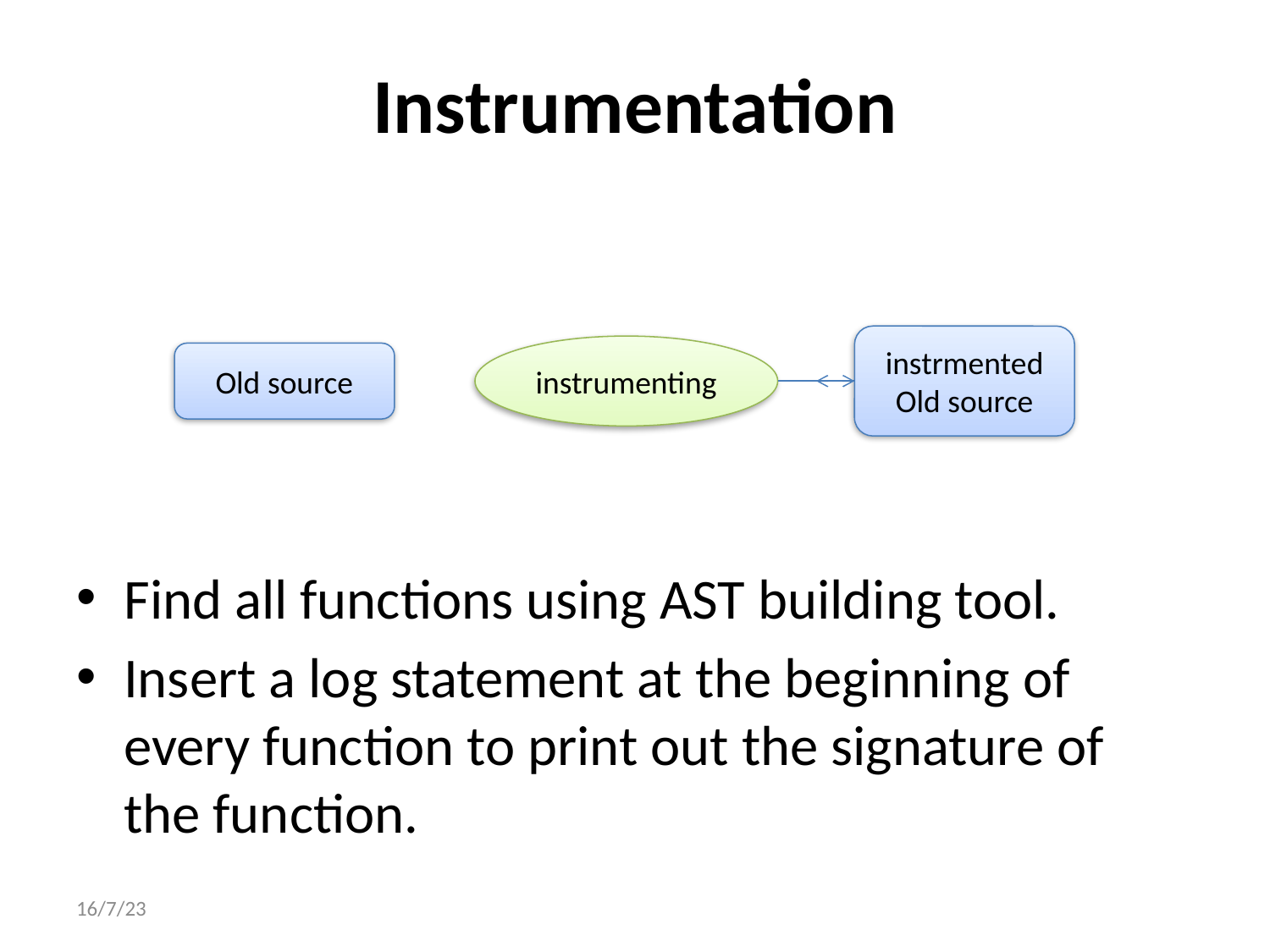

# Instrumentation
instrmented
Old source
instrumenting
Old source
Find all functions using AST building tool.
Insert a log statement at the beginning of every function to print out the signature of the function.

16/7/23